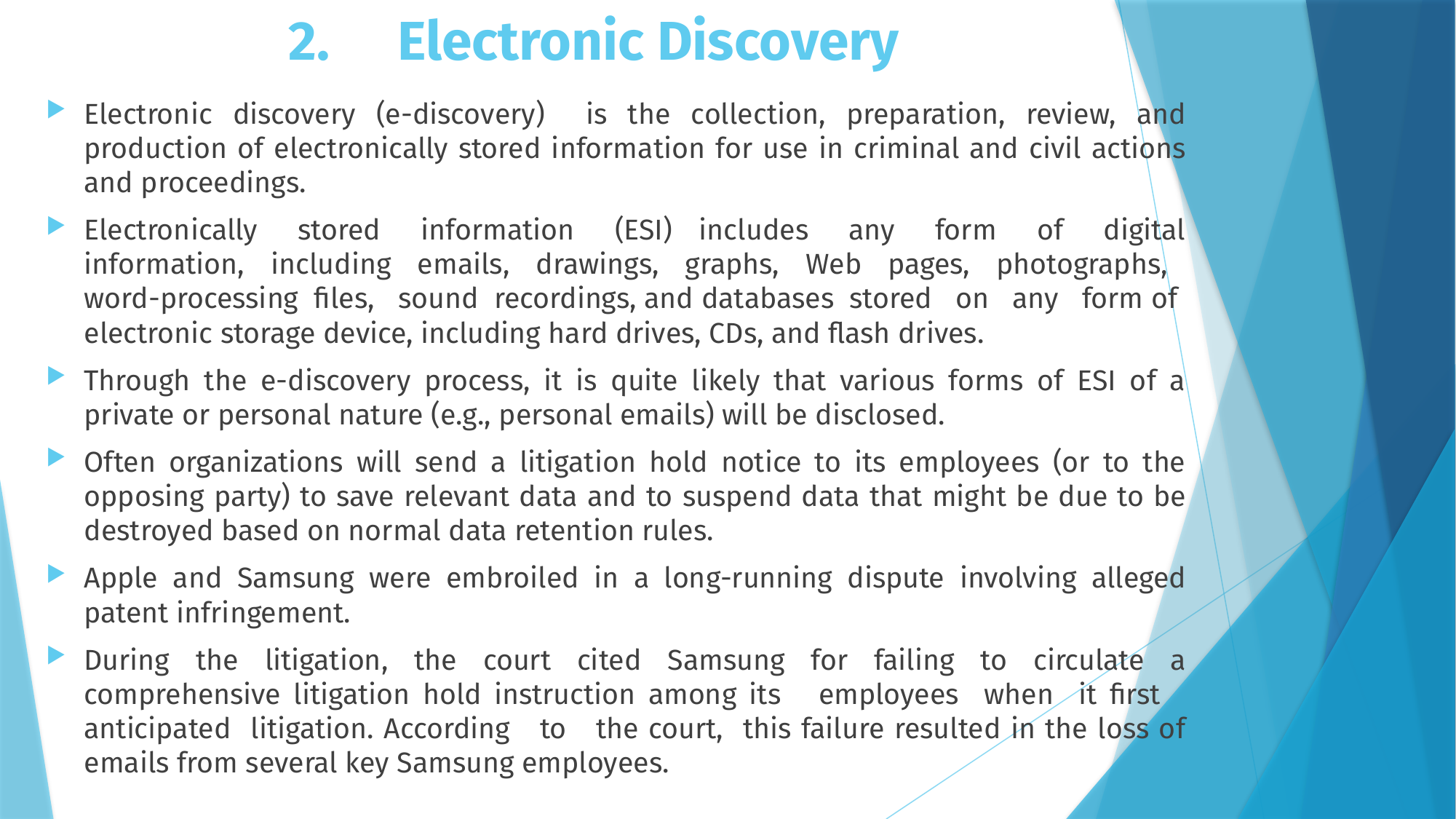

# 2.	Electronic Discovery
Electronic discovery (e-discovery)  is the collection, preparation, review, and production of electronically stored information for use in criminal and civil actions and proceedings.
Electronically   stored   information   (ESI)  includes   any   form   of   digital information,   including   emails,   drawings,   graphs,   Web   pages,   photographs,   word-processing  files,   sound  recordings, and databases  stored   on   any   form of  electronic storage device, including hard drives, CDs, and flash drives.
Through the e-discovery process, it is quite likely that various forms of ESI of a private or personal nature (e.g., personal emails) will be disclosed.
Often organizations will send a litigation hold notice to its employees (or to the opposing party) to save relevant data and to suspend data that might be due to be destroyed based on normal data retention rules.
Apple and Samsung were embroiled in a long-running dispute involving alleged patent infringement.
During the litigation, the court cited Samsung for failing to circulate a comprehensive litigation hold instruction among its   employees  when  it first   anticipated  litigation. According   to   the court,  this failure resulted in the loss of emails from several key Samsung employees.